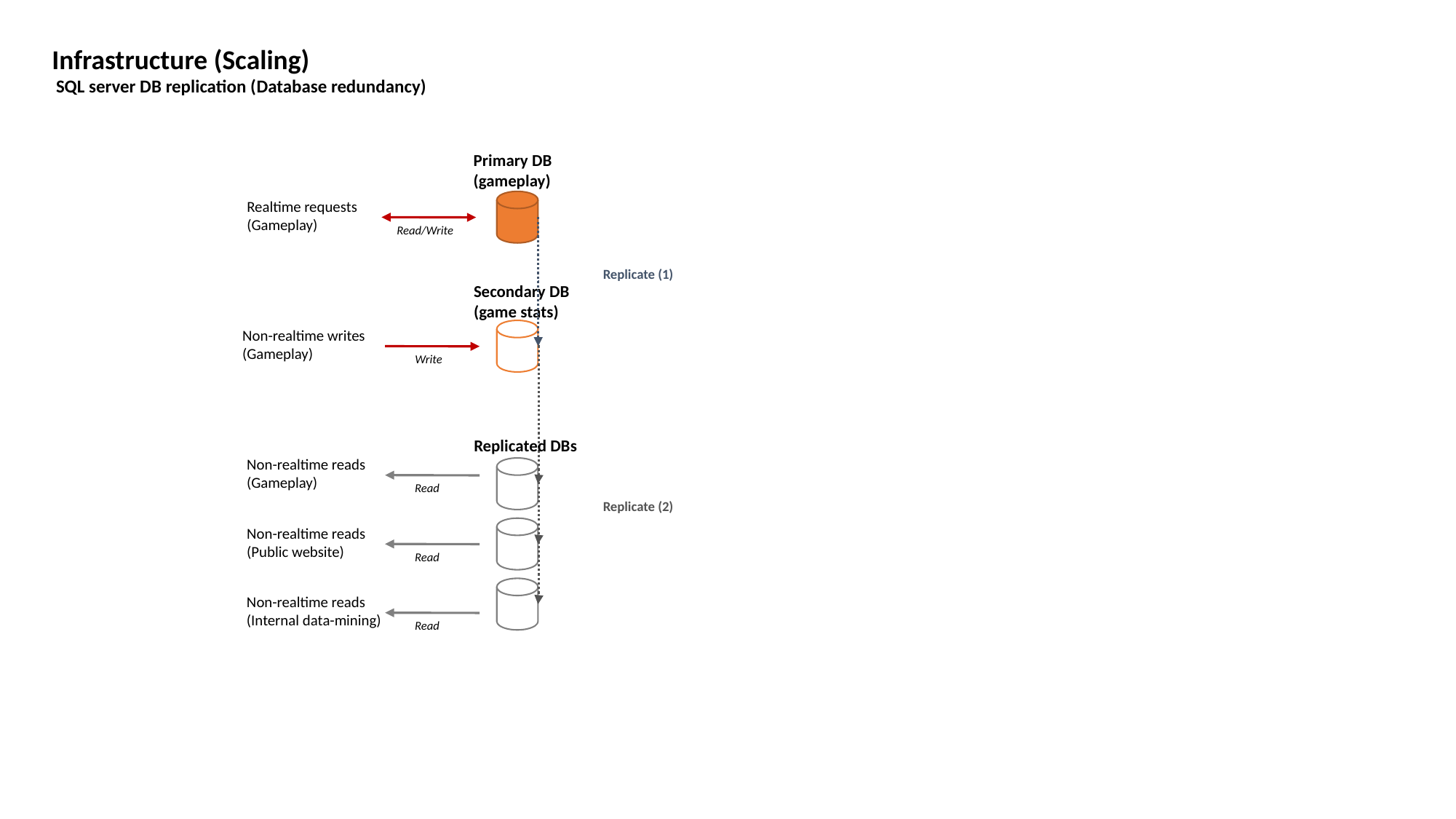

Infrastructure (Scaling)
 SQL server DB replication (Database redundancy)
Primary DB
(gameplay)
Realtime requests
(Gameplay)

Read/Write
Replicate (1)
Secondary DB
(game stats)
Non-realtime writes
(Gameplay)

Write
Replicated DBs
Non-realtime reads
(Gameplay)

Read
Replicate (2)
Non-realtime reads
(Public website)

Read

Non-realtime reads
(Internal data-mining)
Read